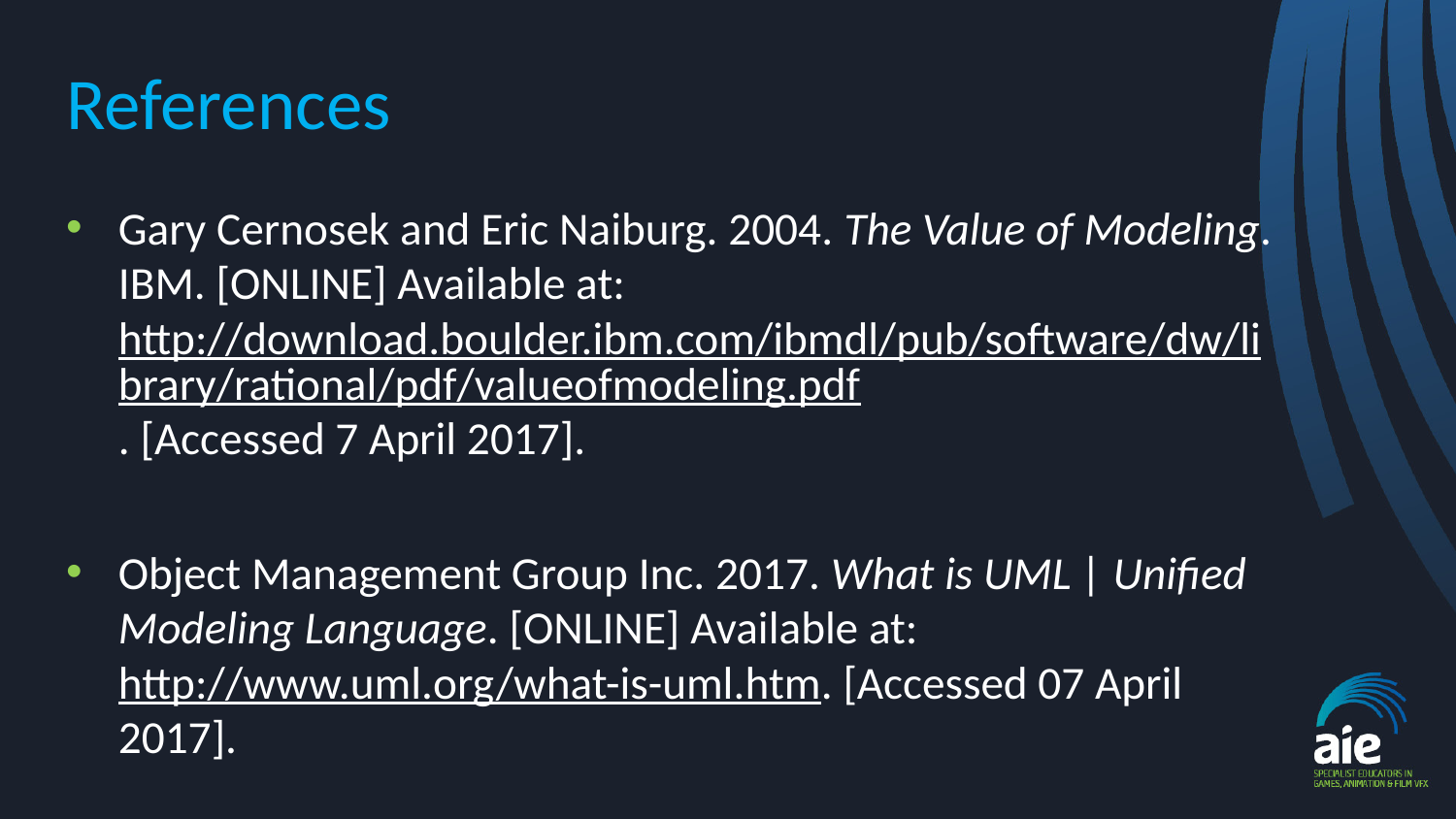

# References
Gary Cernosek and Eric Naiburg. 2004. The Value of Modeling. IBM. [ONLINE] Available at: http://download.boulder.ibm.com/ibmdl/pub/software/dw/library/rational/pdf/valueofmodeling.pdf. [Accessed 7 April 2017].

Object Management Group Inc. 2017. What is UML | Unified Modeling Language. [ONLINE] Available at: http://www.uml.org/what-is-uml.htm. [Accessed 07 April 2017].